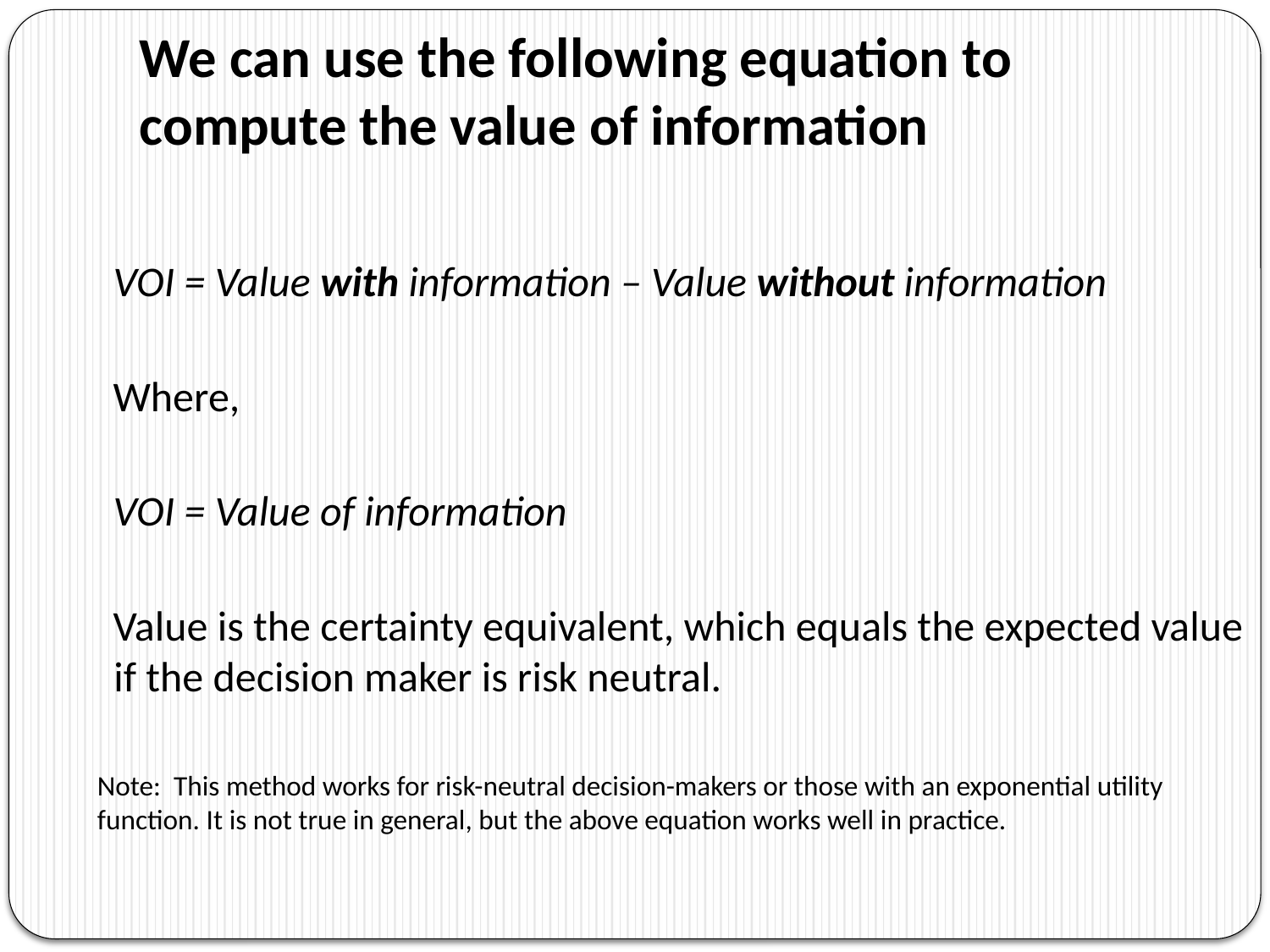

# We can use the following equation to compute the value of information

VOI = Value with information – Value without information

Where,

VOI = Value of information

Value is the certainty equivalent, which equals the expected value if the decision maker is risk neutral.
Note:  This method works for risk-neutral decision-makers or those with an exponential utility function. It is not true in general, but the above equation works well in practice.